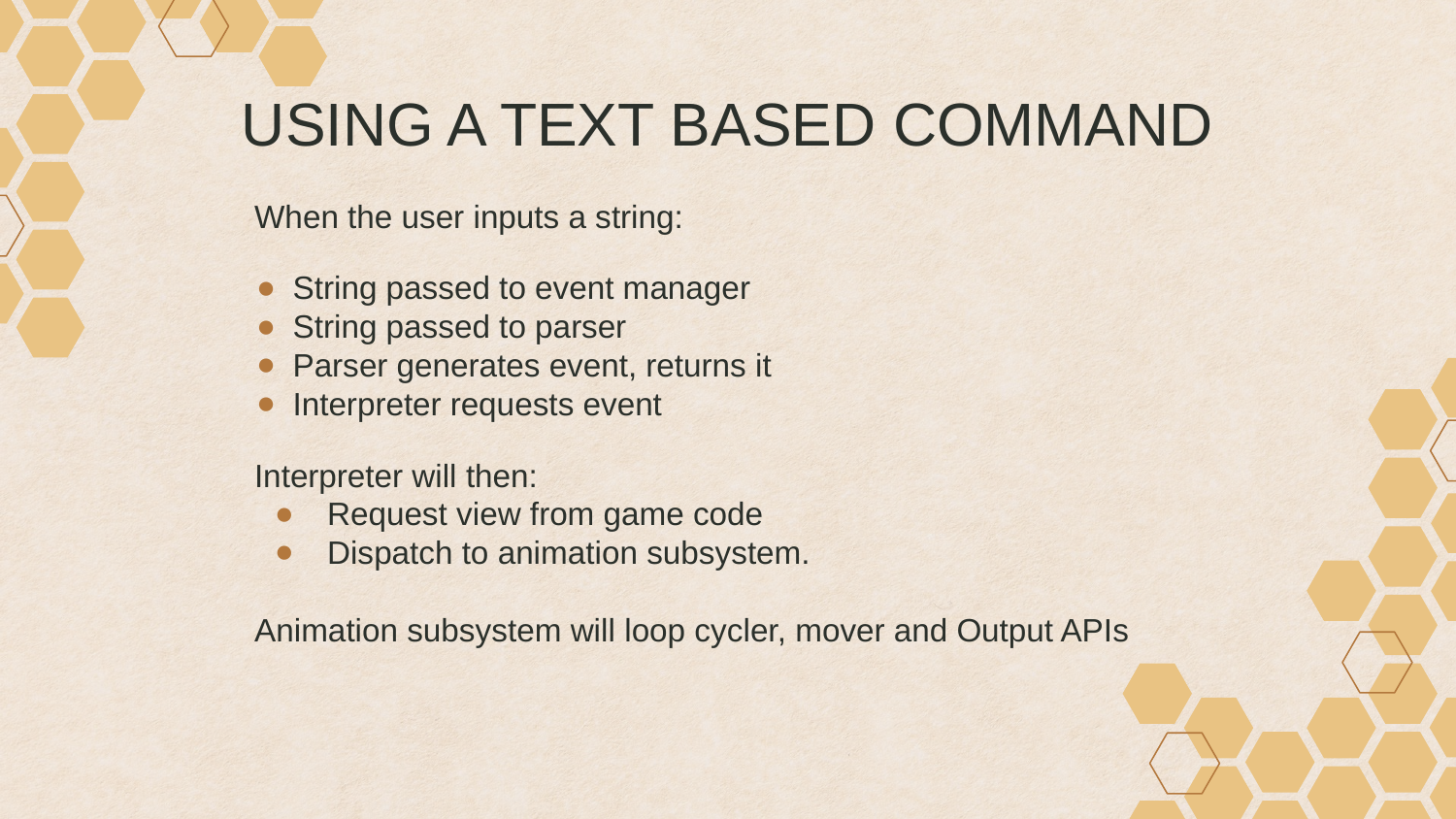

# USING A TEXT BASED COMMAND
When the user inputs a string:
String passed to event manager
String passed to parser
Parser generates event, returns it
Interpreter requests event
Interpreter will then:
Request view from game code
Dispatch to animation subsystem.

Animation subsystem will loop cycler, mover and Output APIs